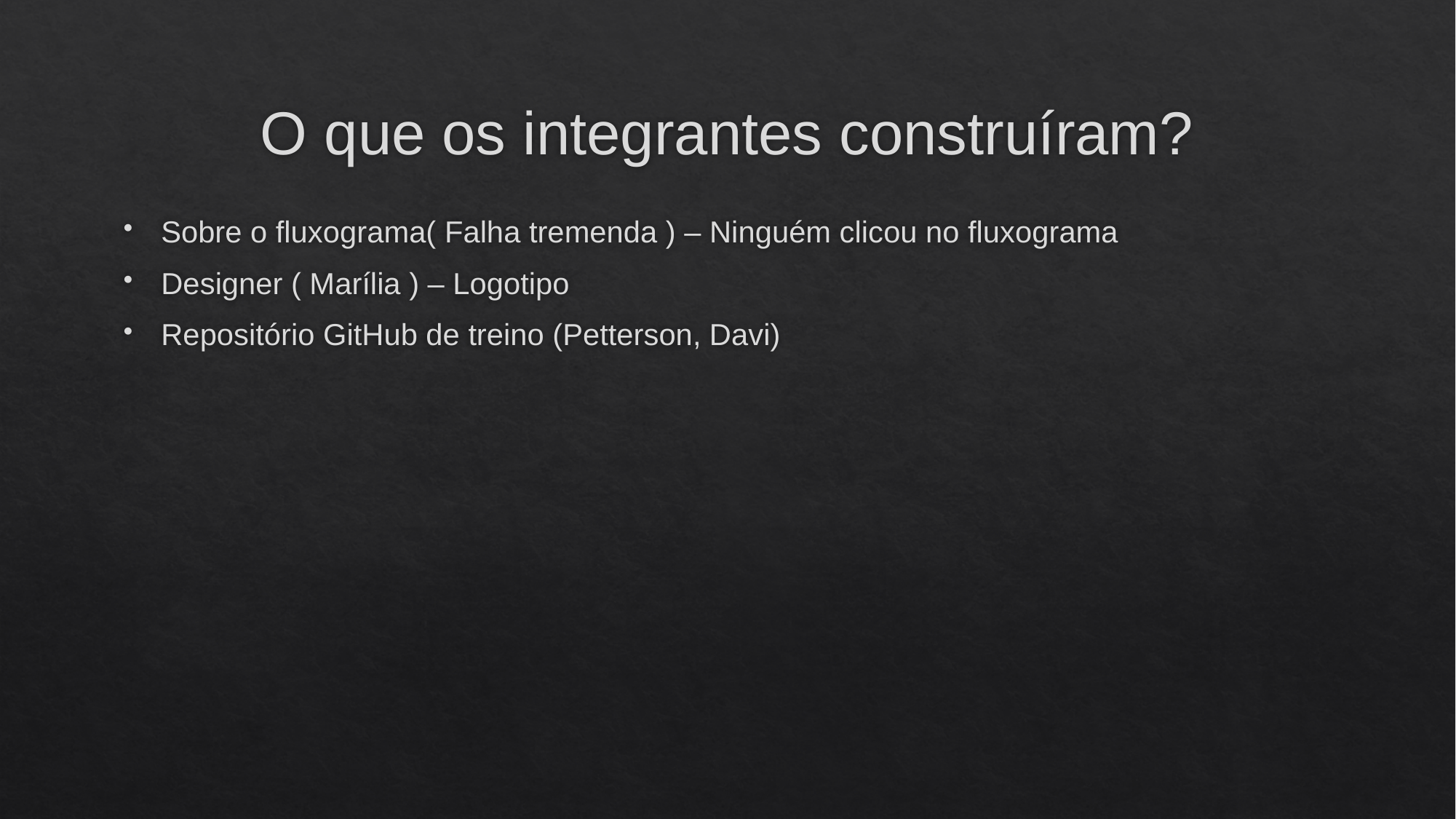

# O que os integrantes construíram?
Sobre o fluxograma( Falha tremenda ) – Ninguém clicou no fluxograma
Designer ( Marília ) – Logotipo
Repositório GitHub de treino (Petterson, Davi)